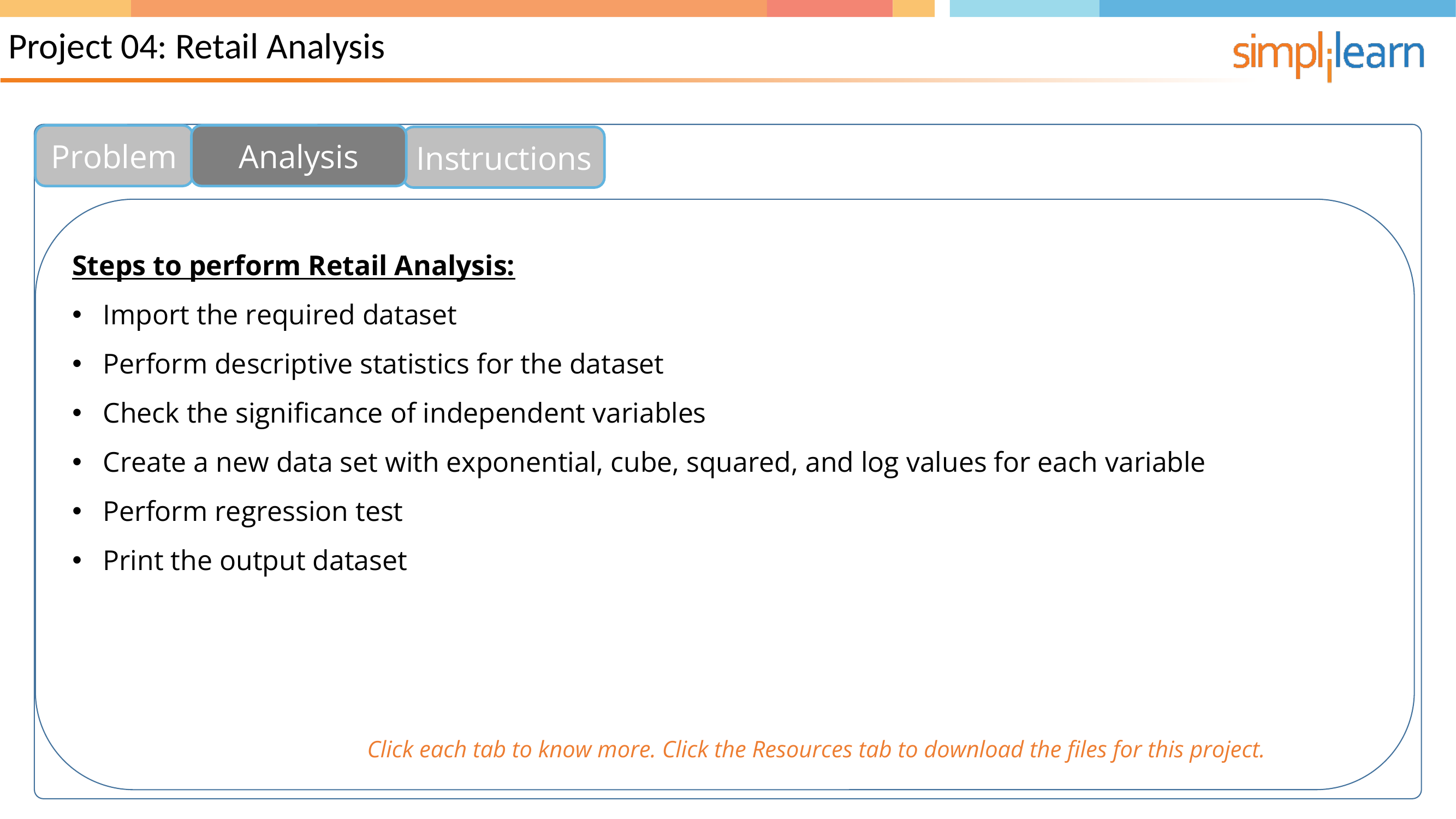

Project 04: Retail Analysis

Problem
Analysis
Instructions
Steps to perform Retail Analysis:
Import the required dataset
Perform descriptive statistics for the dataset
Check the significance of independent variables
Create a new data set with exponential, cube, squared, and log values for each variable
Perform regression test
Print the output dataset
Click each tab to know more. Click the Resources tab to download the files for this project.